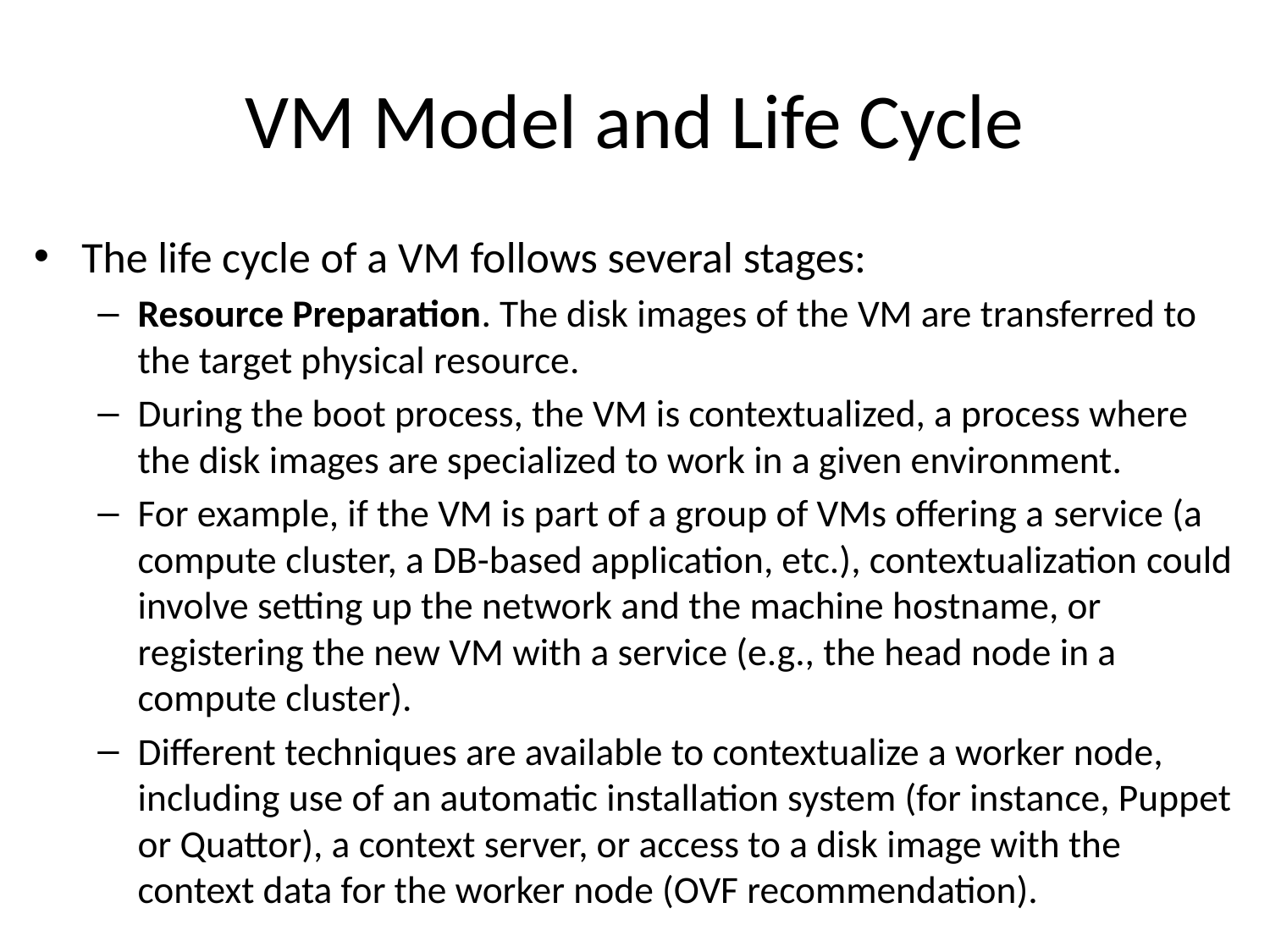

# VM Model and Life Cycle
The life cycle of a VM follows several stages:
Resource Preparation. The disk images of the VM are transferred to the target physical resource.
During the boot process, the VM is contextualized, a process where the disk images are specialized to work in a given environment.
For example, if the VM is part of a group of VMs offering a service (a compute cluster, a DB-based application, etc.), contextualization could involve setting up the network and the machine hostname, or registering the new VM with a service (e.g., the head node in a compute cluster).
Different techniques are available to contextualize a worker node, including use of an automatic installation system (for instance, Puppet or Quattor), a context server, or access to a disk image with the context data for the worker node (OVF recommendation).